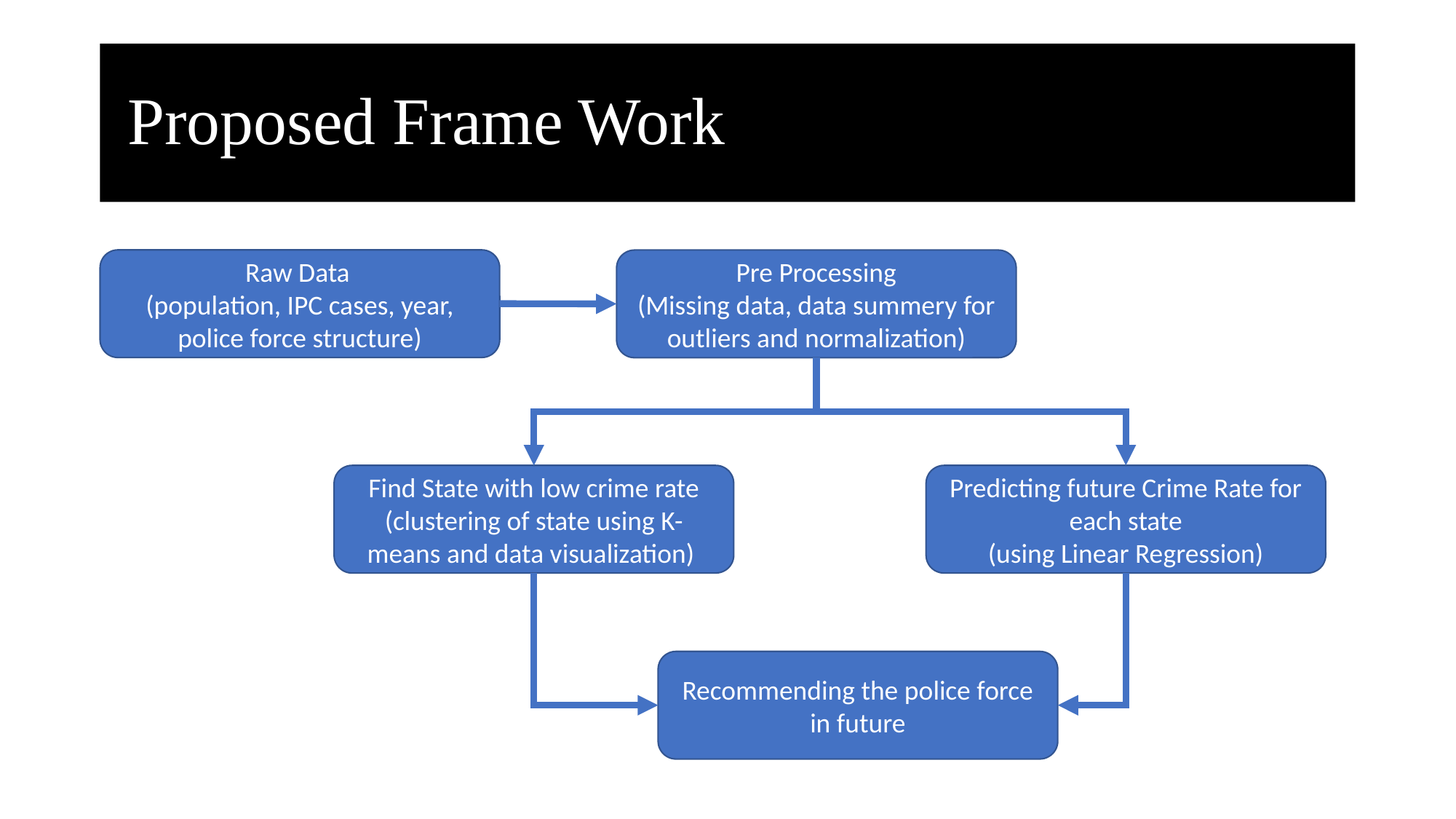

# Proposed Frame Work
Raw Data
(population, IPC cases, year, police force structure)
Pre Processing
(Missing data, data summery for outliers and normalization)
Find State with low crime rate
(clustering of state using K-means and data visualization)
Predicting future Crime Rate for each state
(using Linear Regression)
Recommending the police force in future
Prashant Dhirendra